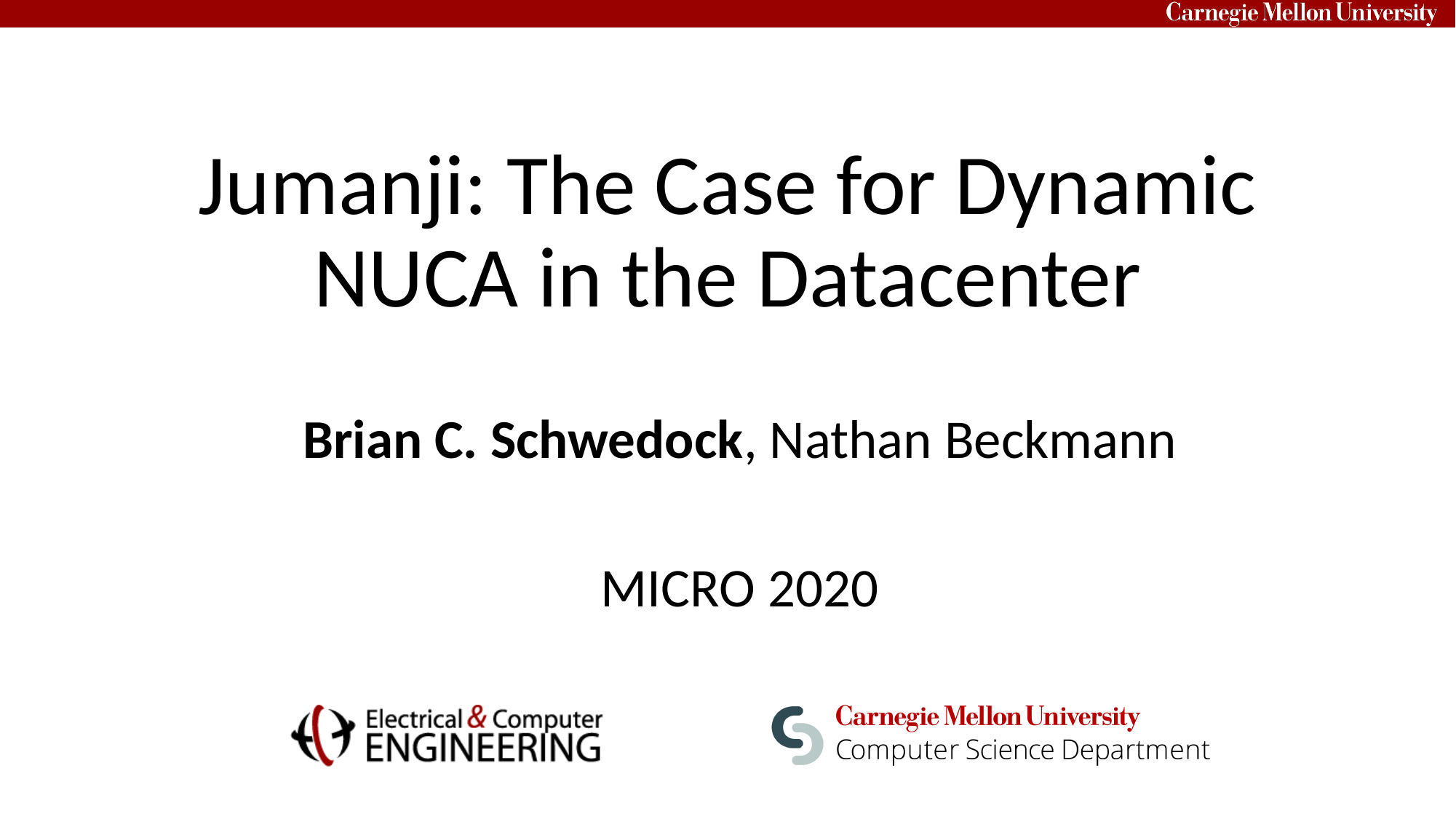

# Jumanji: The Case for Dynamic NUCA in the Datacenter
Brian C. Schwedock, Nathan Beckmann

MICRO 2020